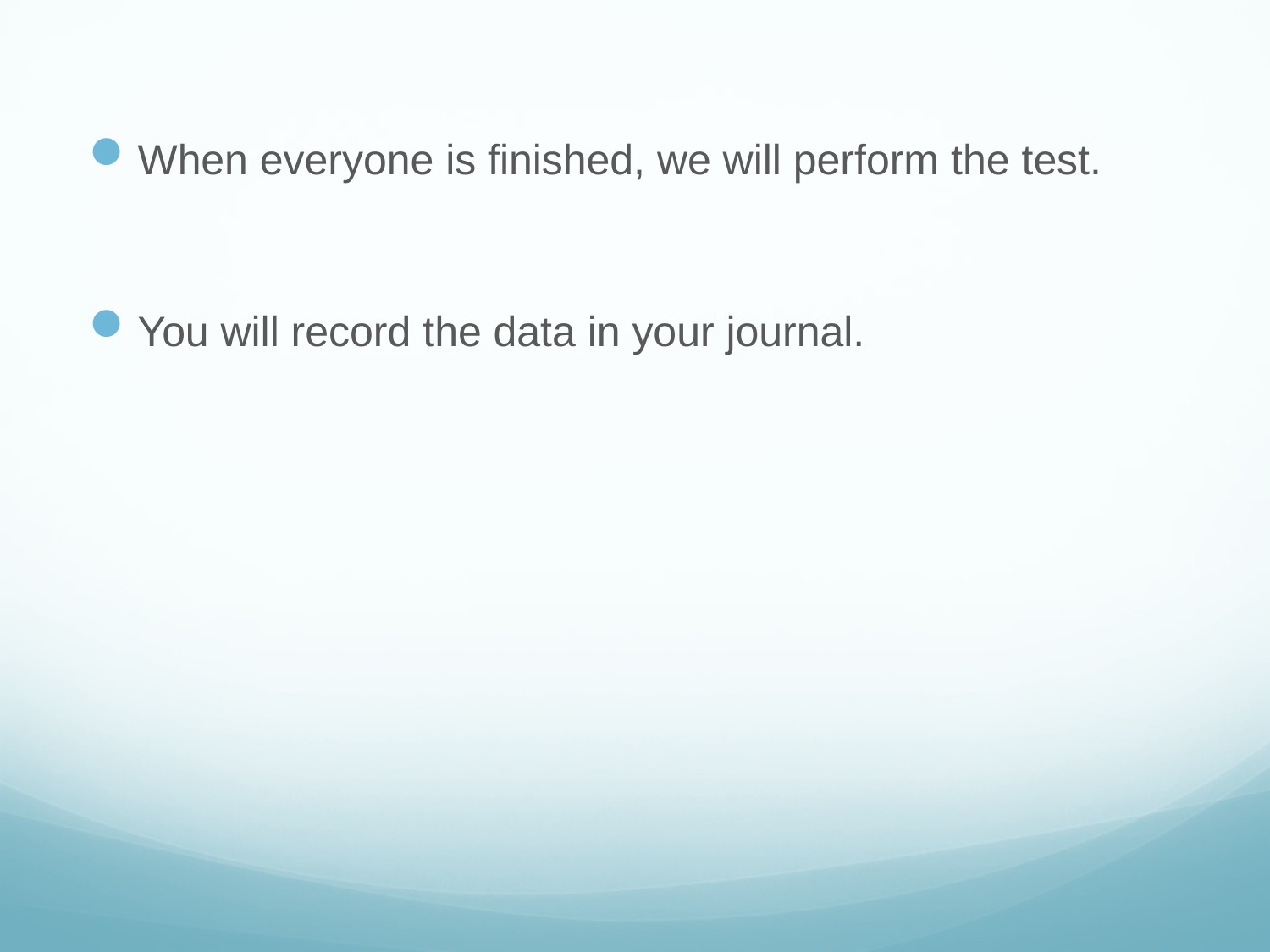

When everyone is finished, we will perform the test.

You will record the data in your journal.